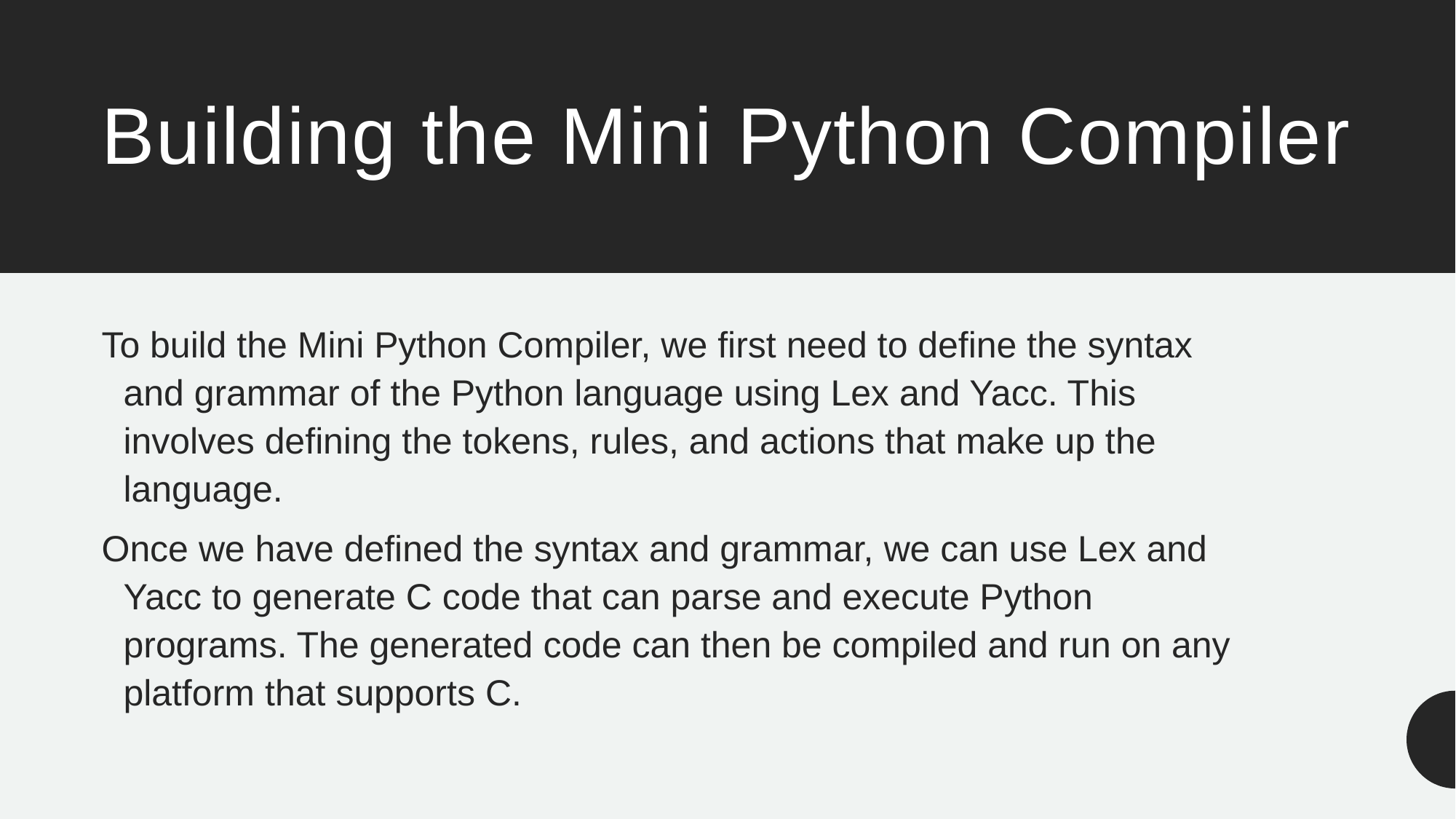

# Building the Mini Python Compiler
To build the Mini Python Compiler, we first need to define the syntax and grammar of the Python language using Lex and Yacc. This involves defining the tokens, rules, and actions that make up the language.
Once we have defined the syntax and grammar, we can use Lex and Yacc to generate C code that can parse and execute Python programs. The generated code can then be compiled and run on any platform that supports C.